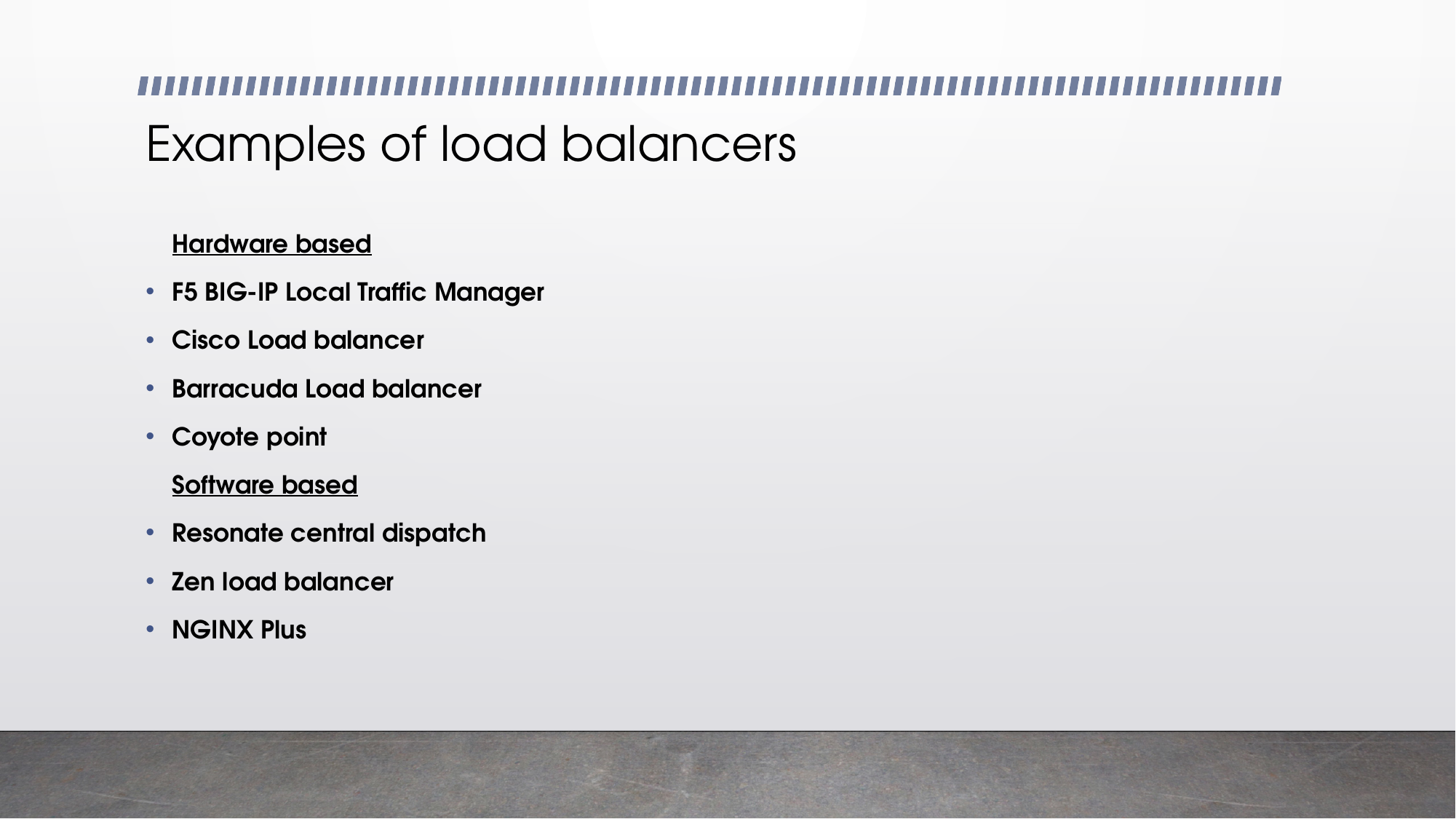

# Examples of load balancers
	Hardware based
F5 BIG-IP Local Traffic Manager
Cisco Load balancer
Barracuda Load balancer
Coyote point
	Software based
Resonate central dispatch
Zen load balancer
NGINX Plus